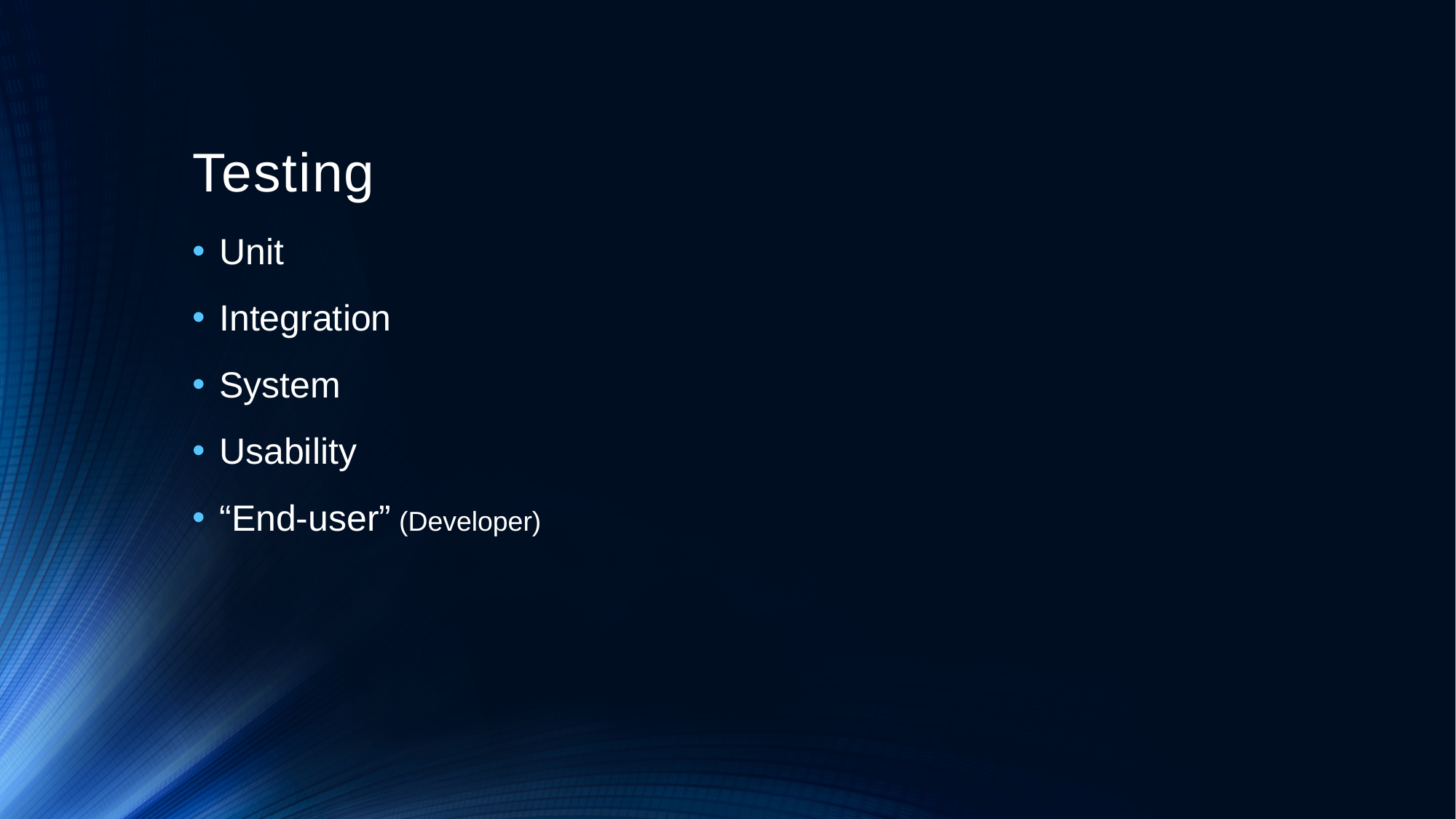

# Testing
Unit
Integration
System
Usability
“End-user” (Developer)